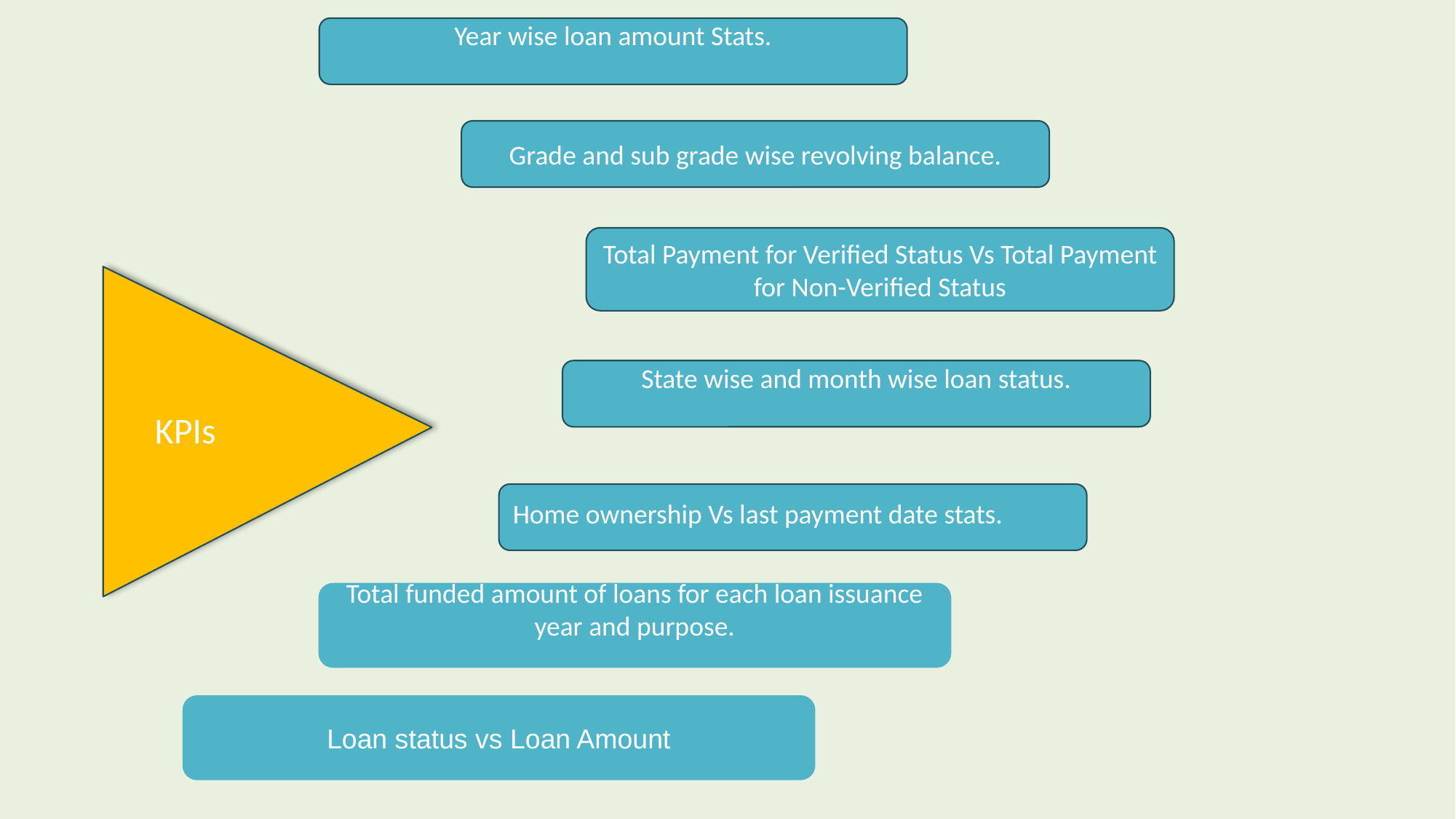

Year wise loan amount Stats.

Grade and sub grade wise revolving balance.
Total Payment for Verified Status Vs Total Payment for Non-Verified Status
KPIs
State wise and month wise loan status.

Home ownership Vs last payment date stats.
Total funded amount of loans for each loan issuance year and purpose.

Loan status vs Loan Amount